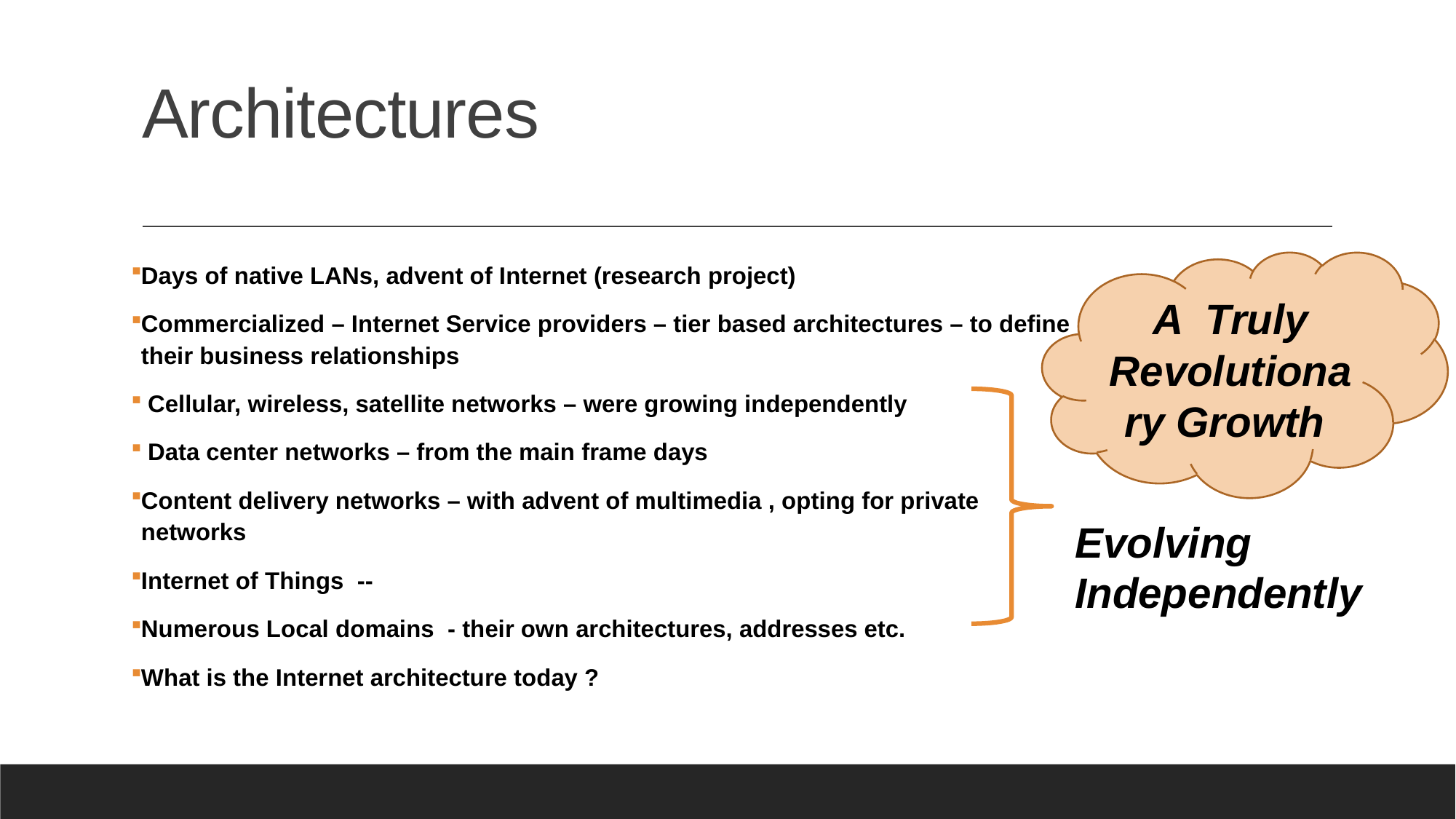

# Architectures
Days of native LANs, advent of Internet (research project)
Commercialized – Internet Service providers – tier based architectures – to define their business relationships
 Cellular, wireless, satellite networks – were growing independently
 Data center networks – from the main frame days
Content delivery networks – with advent of multimedia , opting for private networks
Internet of Things  --
Numerous Local domains  - their own architectures, addresses etc.
What is the Internet architecture today ?
A  Truly Revolutionary Growth

Evolving Independently